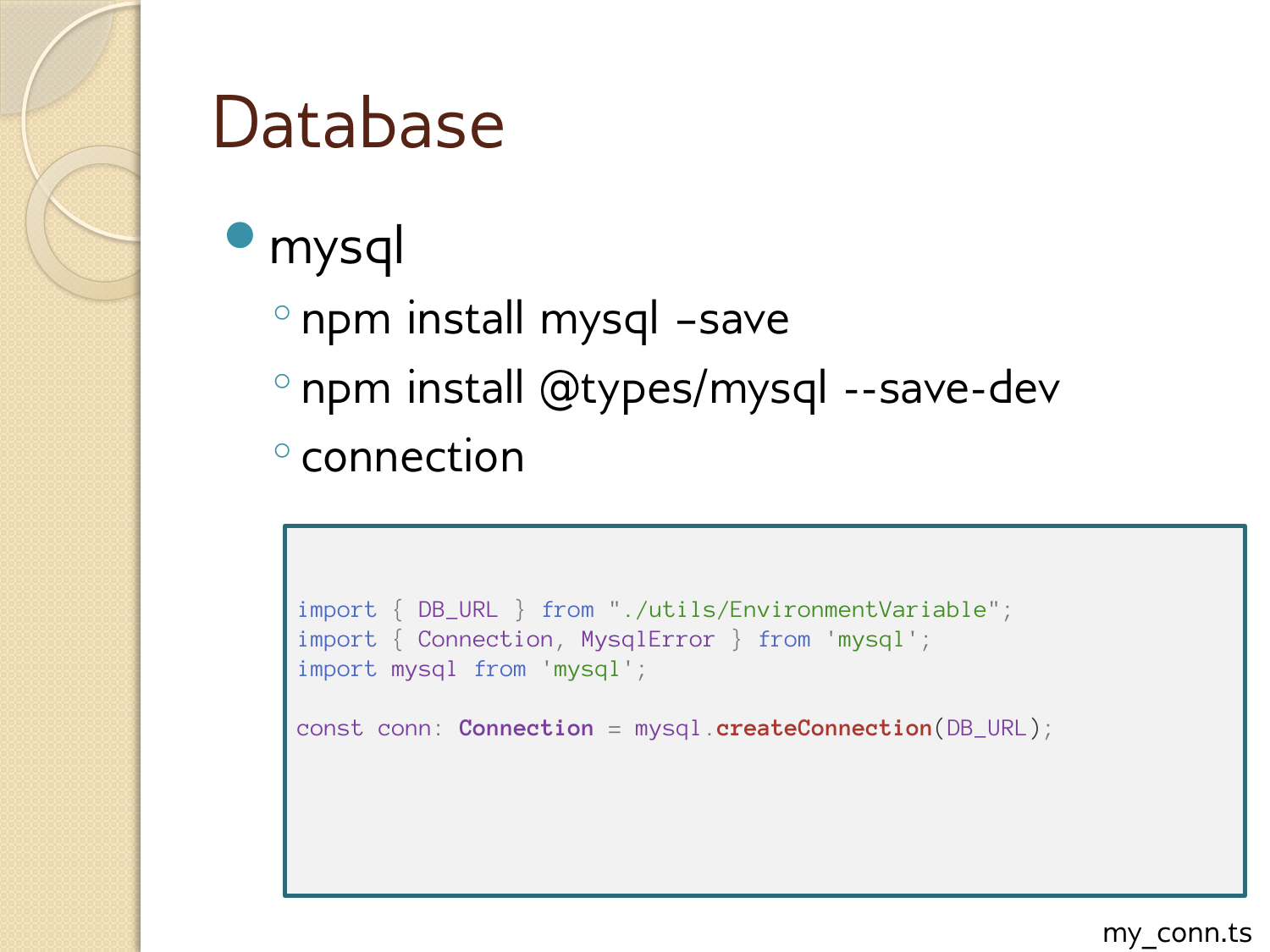

# Database
mysql
npm install mysql –save
npm install @types/mysql --save-dev
connection

import { DB_URL } from "./utils/EnvironmentVariable";
import { Connection, MysqlError } from 'mysql';
import mysql from 'mysql';
const conn: Connection = mysql.createConnection(DB_URL);

my_conn.ts